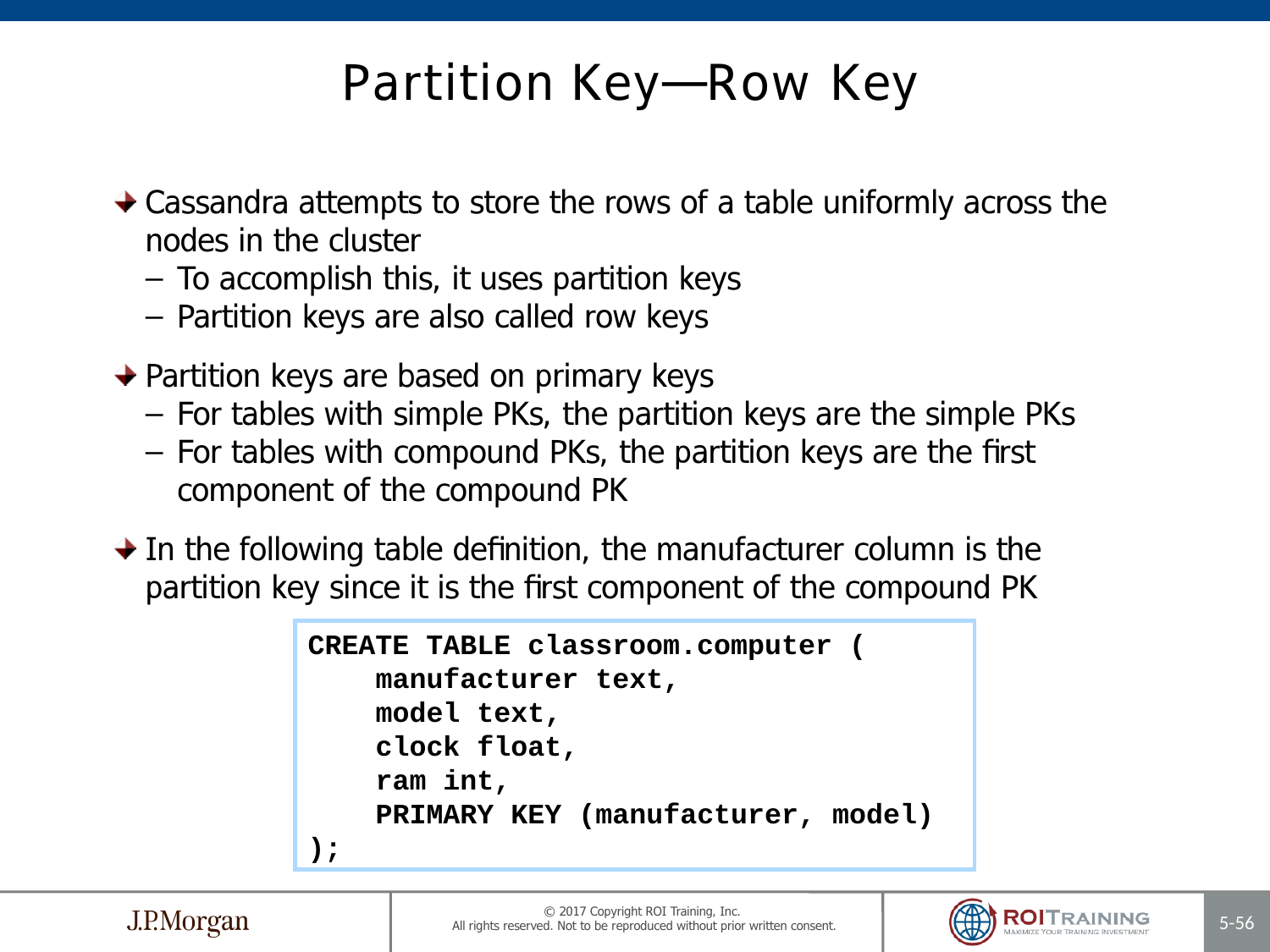

# Partition Key—Row Key
Cassandra attempts to store the rows of a table uniformly across the nodes in the cluster
To accomplish this, it uses partition keys
Partition keys are also called row keys
Partition keys are based on primary keys
For tables with simple PKs, the partition keys are the simple PKs
For tables with compound PKs, the partition keys are the first component of the compound PK
In the following table definition, the manufacturer column is the partition key since it is the first component of the compound PK

CREATE TABLE classroom.computer (
    manufacturer text,
    model text,
    clock float,
    ram int,
    PRIMARY KEY (manufacturer, model)
);